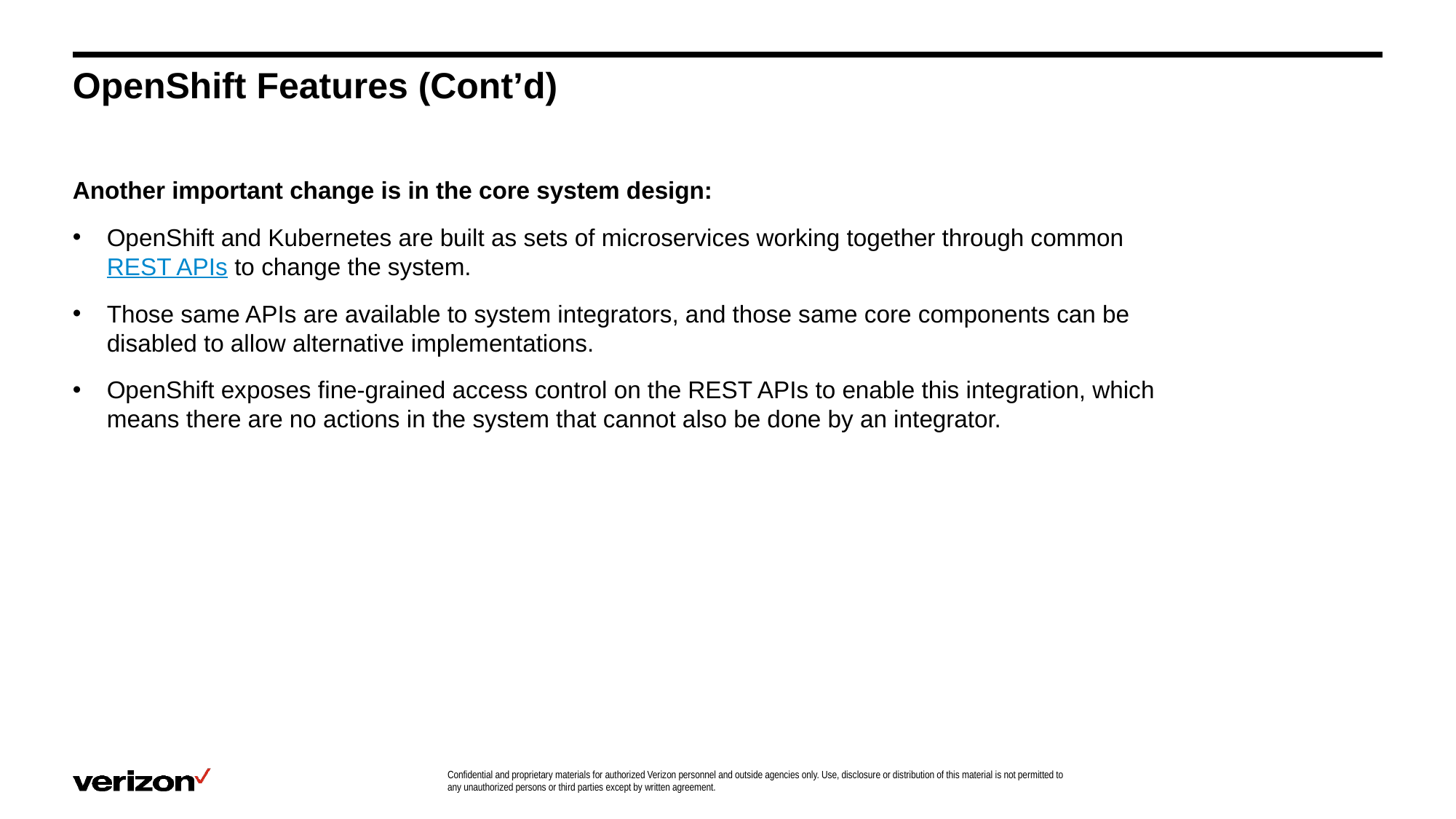

# OpenShift Features (Cont’d)
Another important change is in the core system design:
OpenShift and Kubernetes are built as sets of microservices working together through common REST APIs to change the system.
Those same APIs are available to system integrators, and those same core components can be disabled to allow alternative implementations.
OpenShift exposes fine-grained access control on the REST APIs to enable this integration, which means there are no actions in the system that cannot also be done by an integrator.